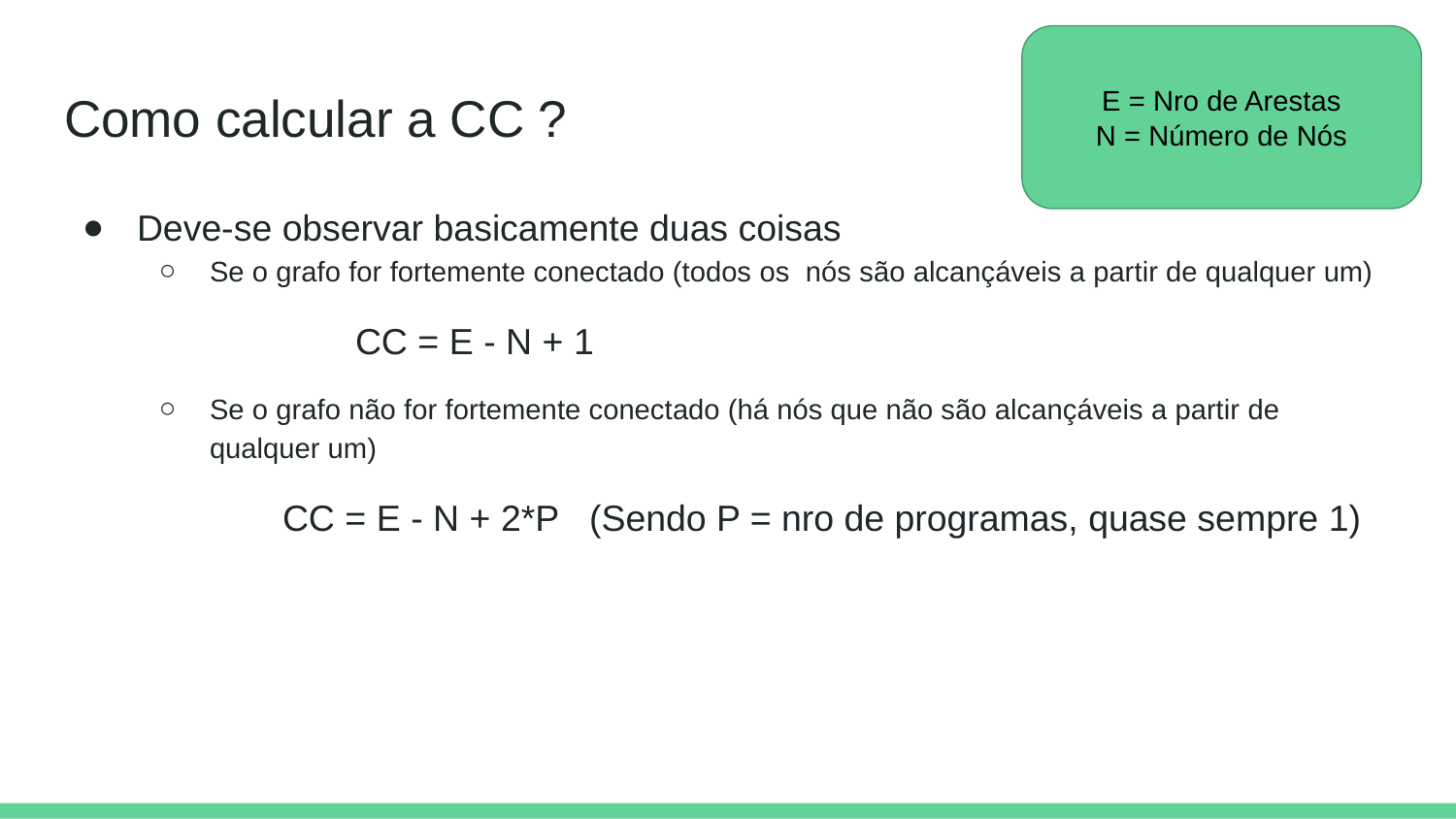

E = Nro de Arestas
N = Número de Nós
# Como calcular a CC ?
Deve-se observar basicamente duas coisas
Se o grafo for fortemente conectado (todos os  nós são alcançáveis a partir de qualquer um)
	CC = E - N + 1
Se o grafo não for fortemente conectado (há nós que não são alcançáveis a partir de qualquer um)
CC = E - N + 2*P   (Sendo P = nro de programas, quase sempre 1)